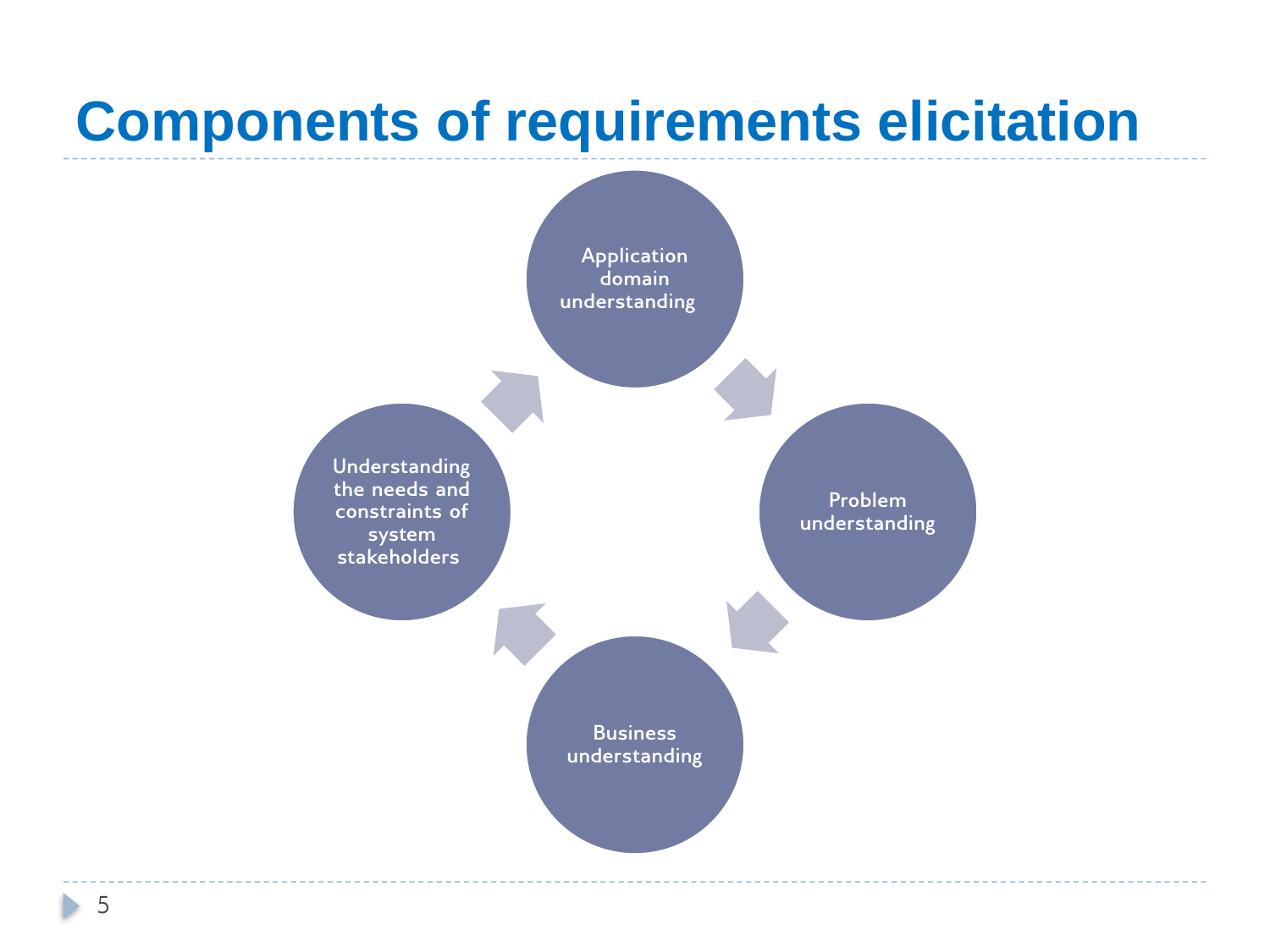

# Components of requirements elicitation
Application domain understanding

Problem understanding

Business understanding

Understanding the needs and constraints of system stakeholders

5